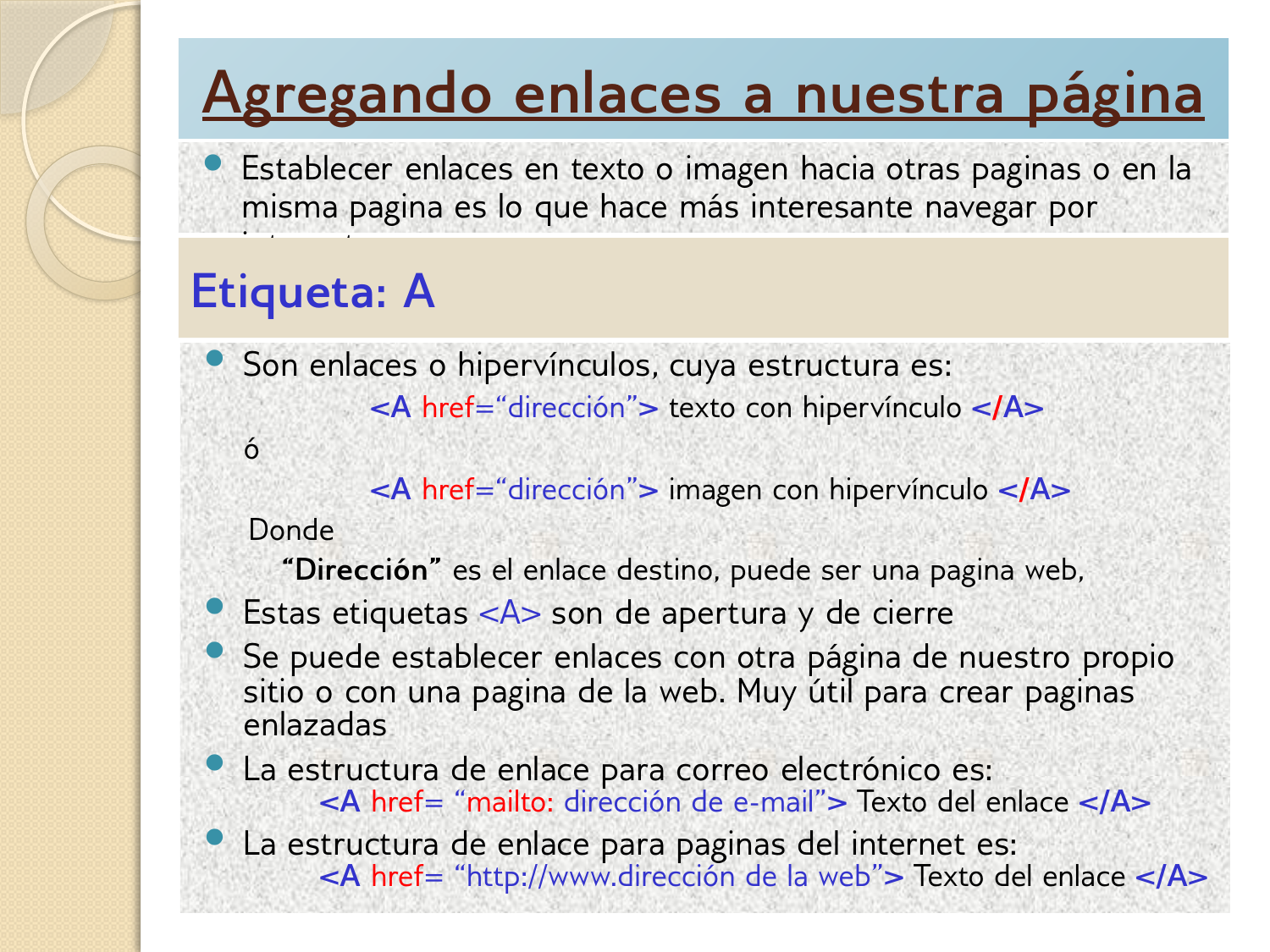

# Agregando enlaces a nuestra página
Establecer enlaces en texto o imagen hacia otras paginas o en la misma pagina es lo que hace más interesante navegar por internet.
Etiqueta: A
Son enlaces o hipervínculos, cuya estructura es:
		<A href=“dirección”> texto con hipervínculo </A>
	ó
		<A href=“dirección”> imagen con hipervínculo </A>
Donde
	“Dirección” es el enlace destino, puede ser una pagina web,
Estas etiquetas <A> son de apertura y de cierre
Se puede establecer enlaces con otra página de nuestro propio sitio o con una pagina de la web. Muy útil para crear paginas enlazadas
La estructura de enlace para correo electrónico es:
	<A href= “mailto: dirección de e-mail”> Texto del enlace </A>
La estructura de enlace para paginas del internet es:
	<A href= “http://www.dirección de la web”> Texto del enlace </A>